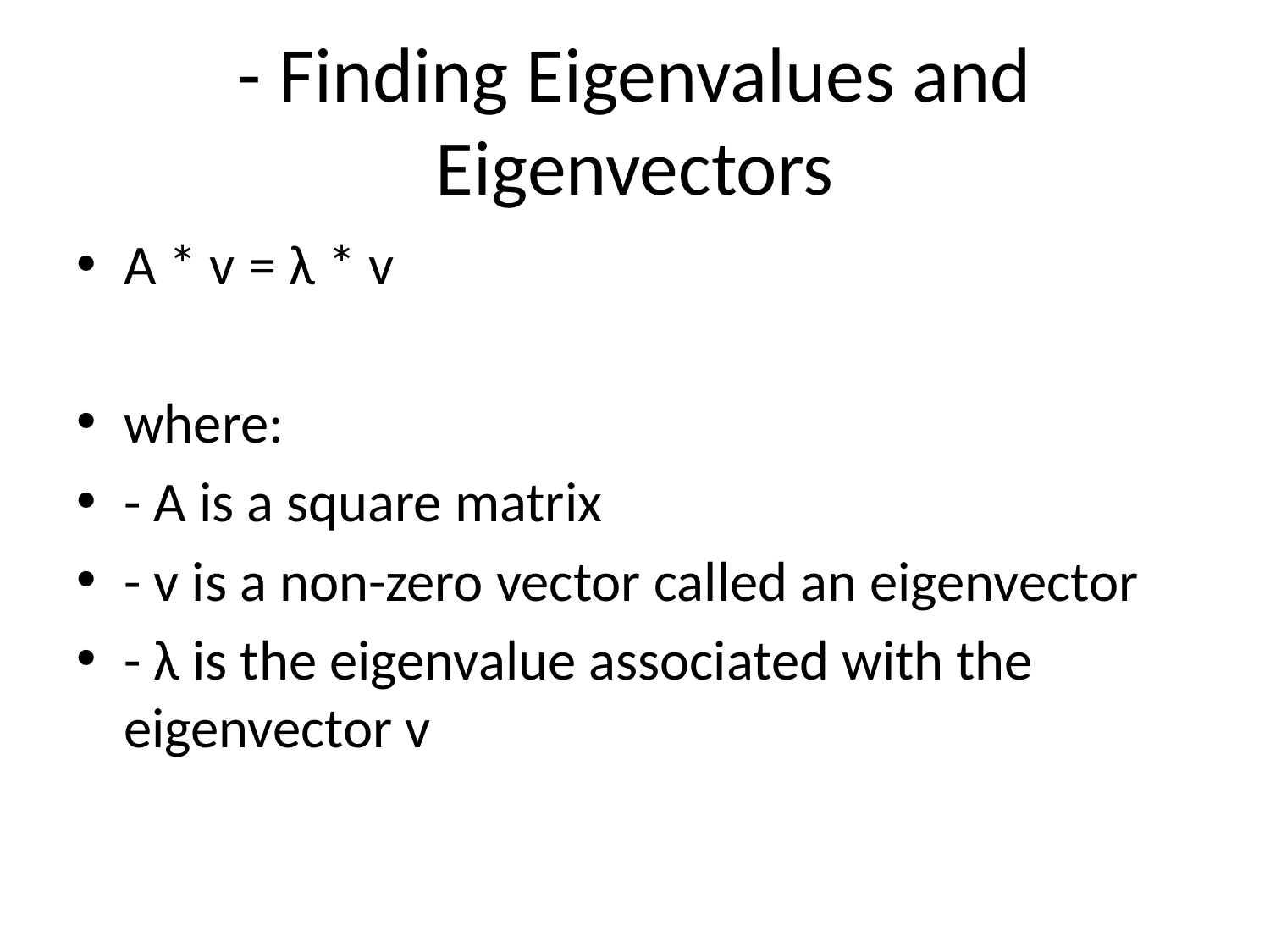

# - Finding Eigenvalues and Eigenvectors
A * v = λ * v

where:
- A is a square matrix
- v is a non-zero vector called an eigenvector
- λ is the eigenvalue associated with the eigenvector v